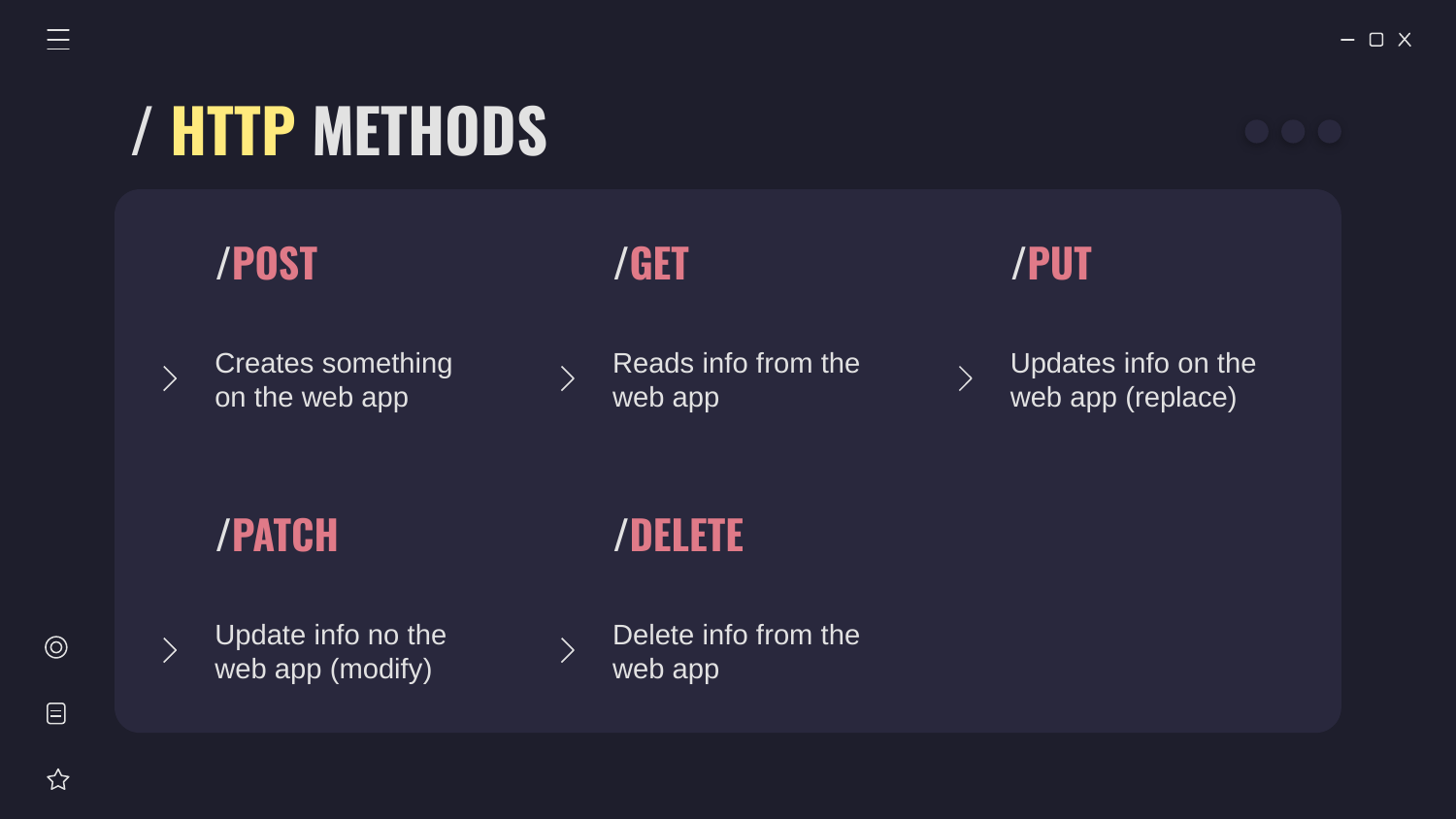

/ HTTP METHODS

# /POST
/GET
/PUT
Creates something on the web app
Reads info from the web app
Updates info on the web app (replace)

/PATCH
/DELETE
Update info no the web app (modify)
Delete info from the web app